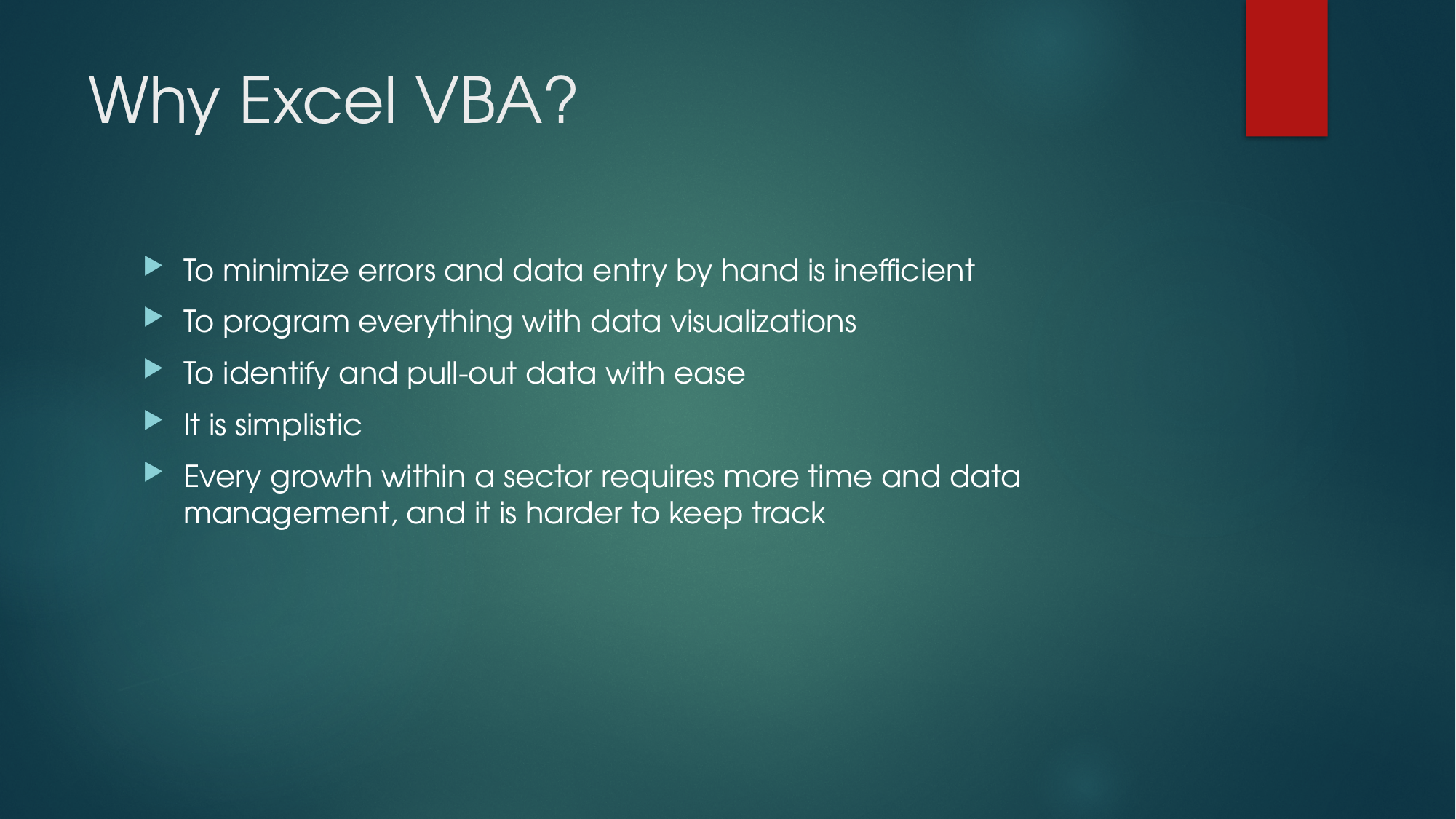

# Why Excel VBA?
To minimize errors and data entry by hand is inefficient
To program everything with data visualizations
To identify and pull-out data with ease
It is simplistic
Every growth within a sector requires more time and data management, and it is harder to keep track